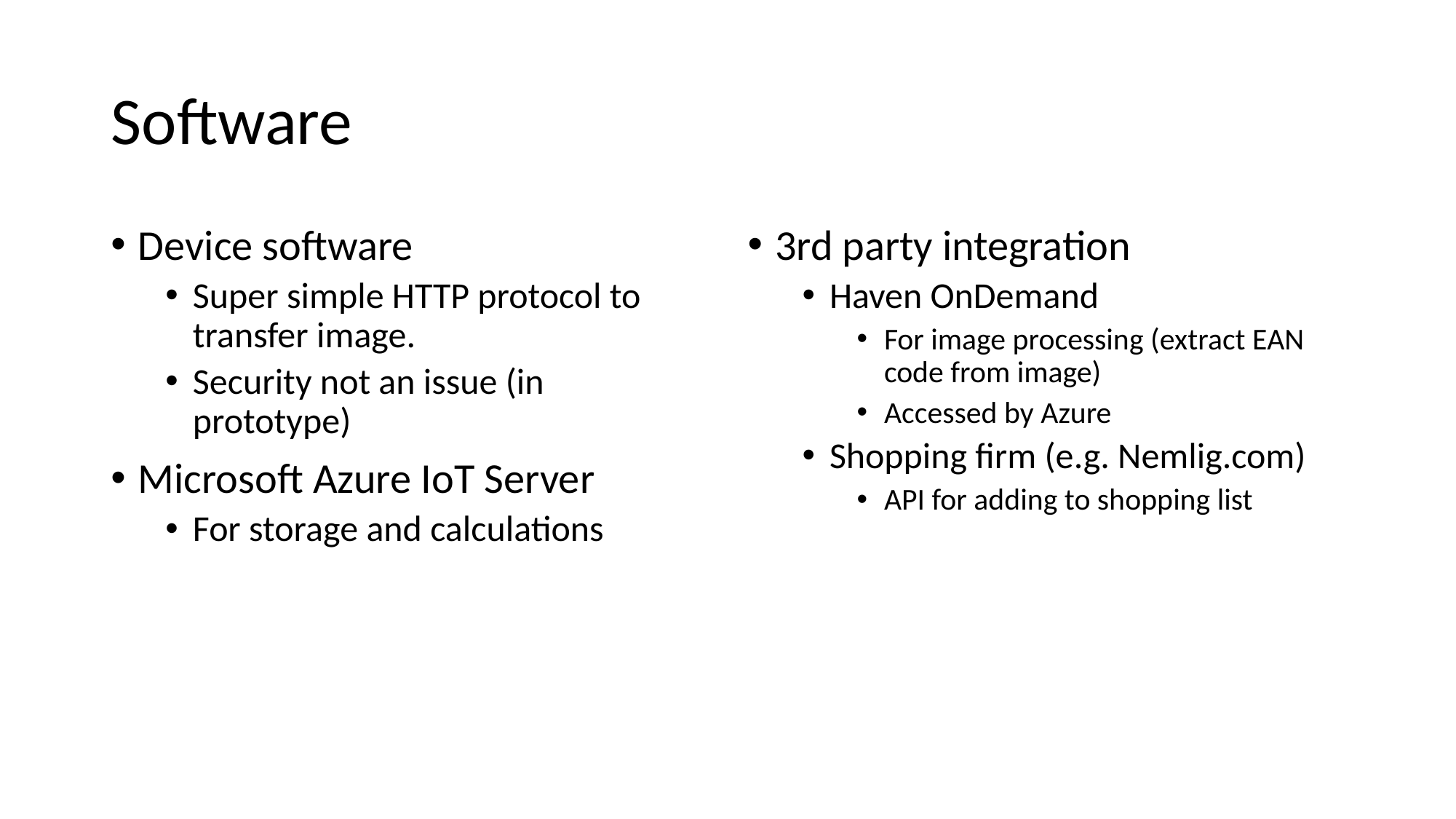

# Software
Device software
Super simple HTTP protocol to transfer image.
Security not an issue (in prototype)
Microsoft Azure IoT Server
For storage and calculations

3rd party integration
Haven OnDemand
For image processing (extract EAN code from image)
Accessed by Azure
Shopping firm (e.g. Nemlig.com)
API for adding to shopping list